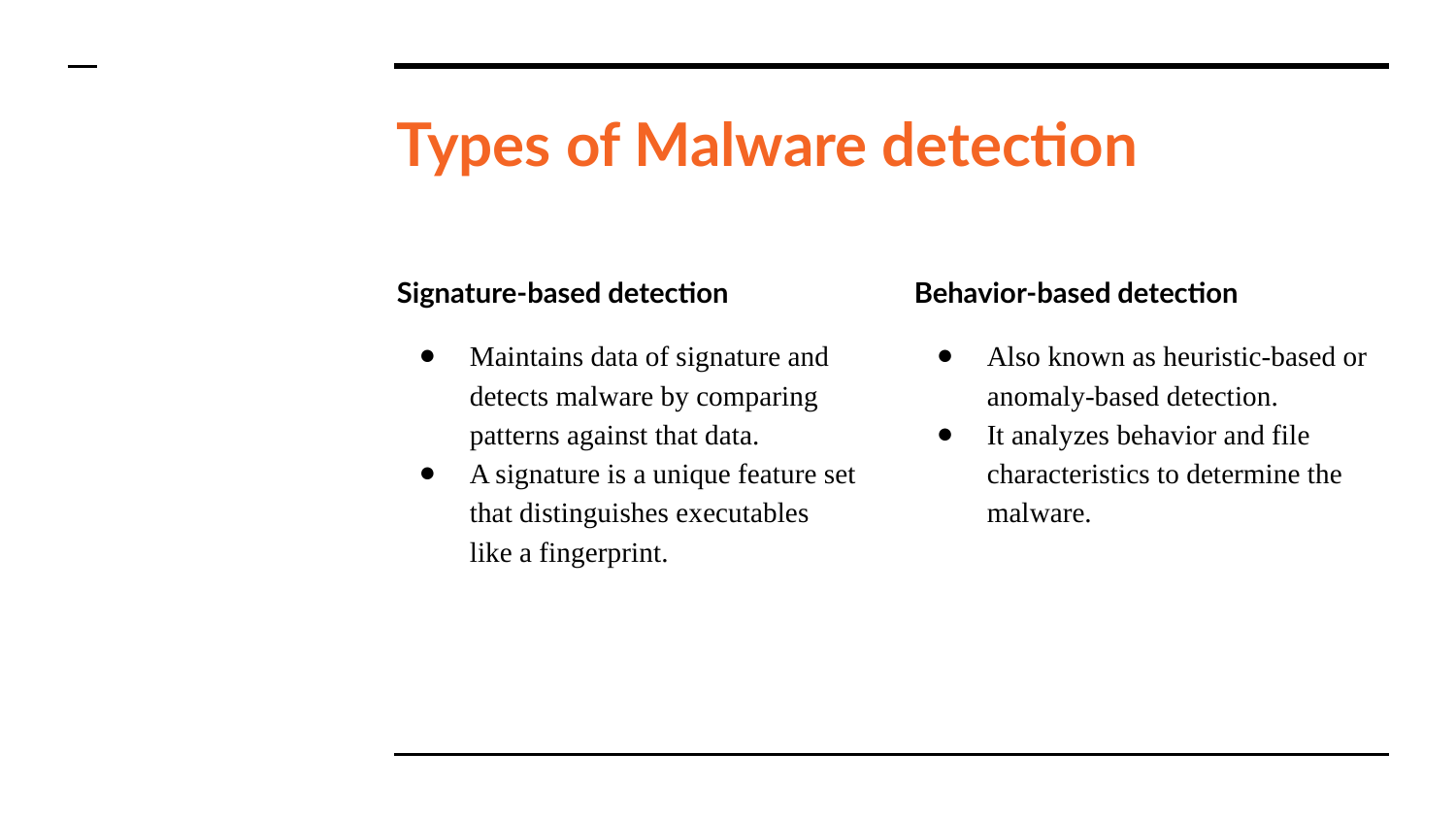

# Types of Malware detection
Signature-based detection
Maintains data of signature and detects malware by comparing patterns against that data.
A signature is a unique feature set that distinguishes executables like a fingerprint.
Behavior-based detection
Also known as heuristic-based or anomaly-based detection.
It analyzes behavior and file characteristics to determine the malware.